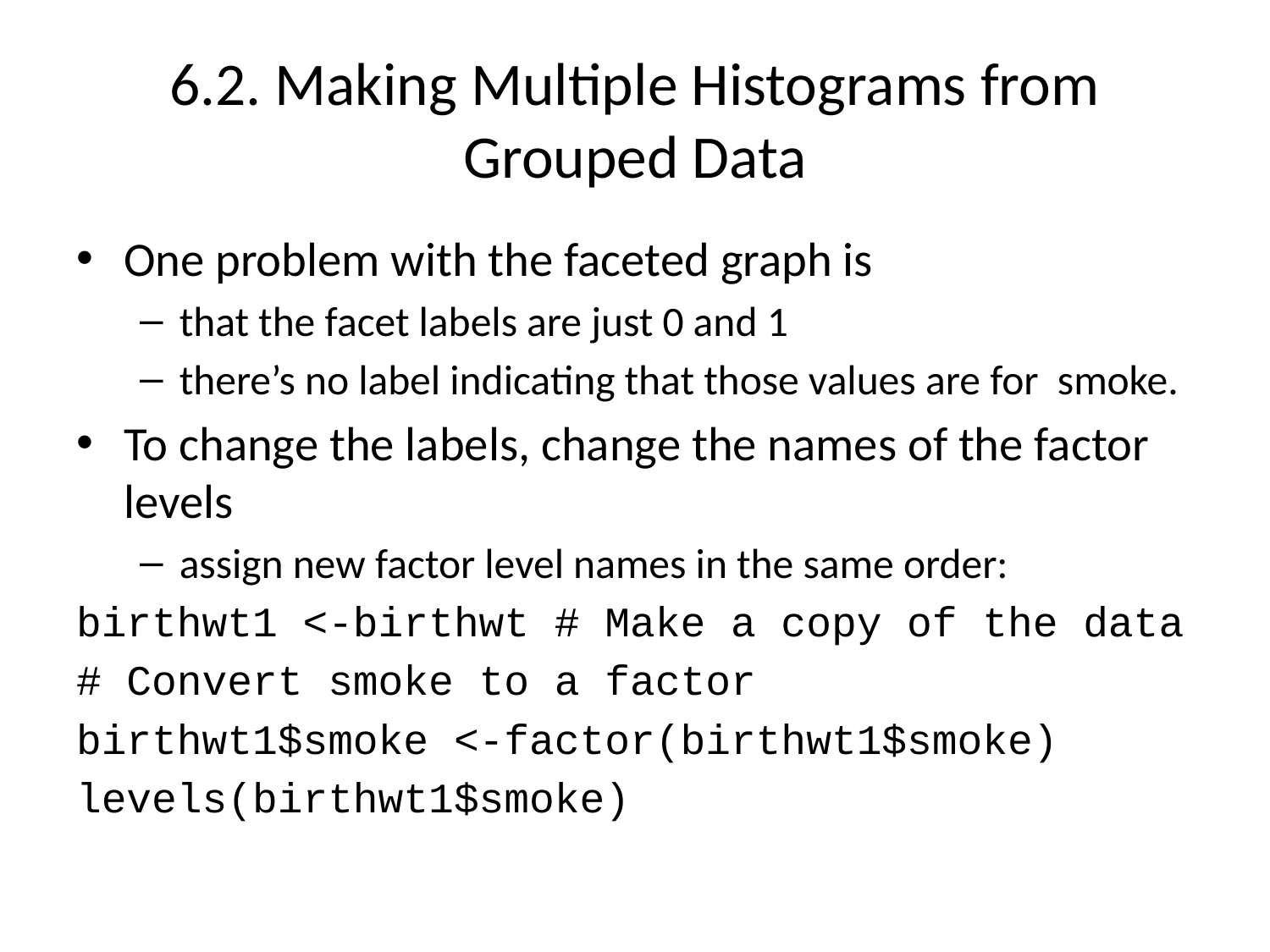

# 6.2. Making Multiple Histograms from Grouped Data
One problem with the faceted graph is
that the facet labels are just 0 and 1
there’s no label indicating that those values are for  smoke.
To change the labels, change the names of the factor levels
assign new factor level names in the same order:
birthwt1 <-birthwt # Make a copy of the data
# Convert smoke to a factor
birthwt1$smoke <-factor(birthwt1$smoke)
levels(birthwt1$smoke)